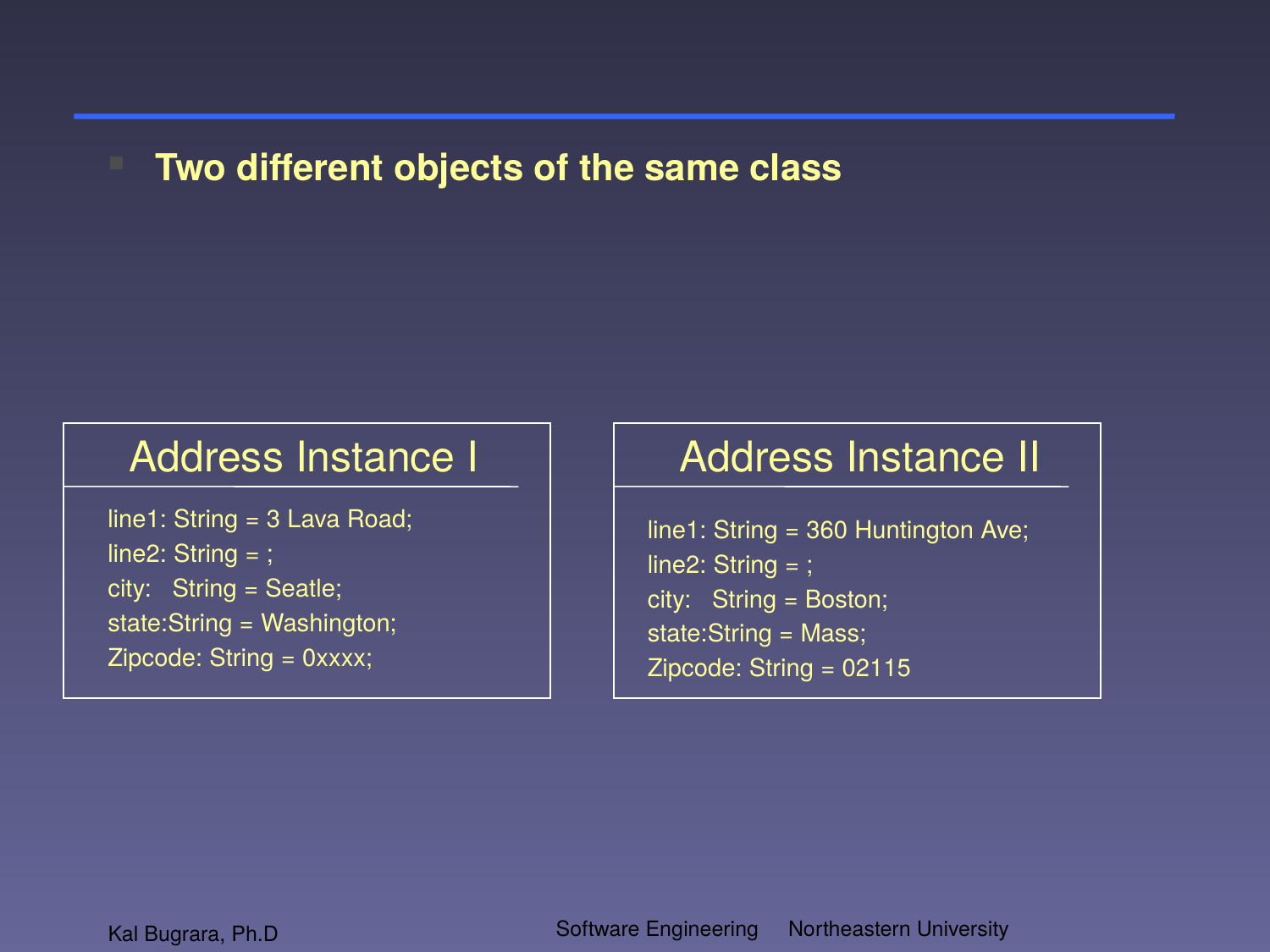

#
Two different objects of the same class

Address Instance I

Address Instance II

line1: String = 3 Lava Road;
line2: String = ;
city:   String = Seatle;
state:String = Washington;
Zipcode: String = 0xxxx;

line1: String = 360 Huntington Ave;
line2: String = ;
city:   String = Boston;
state:String = Mass;
Zipcode: String = 02115

Kal Bugrara, Ph.D
Software Engineering		     Northeastern University